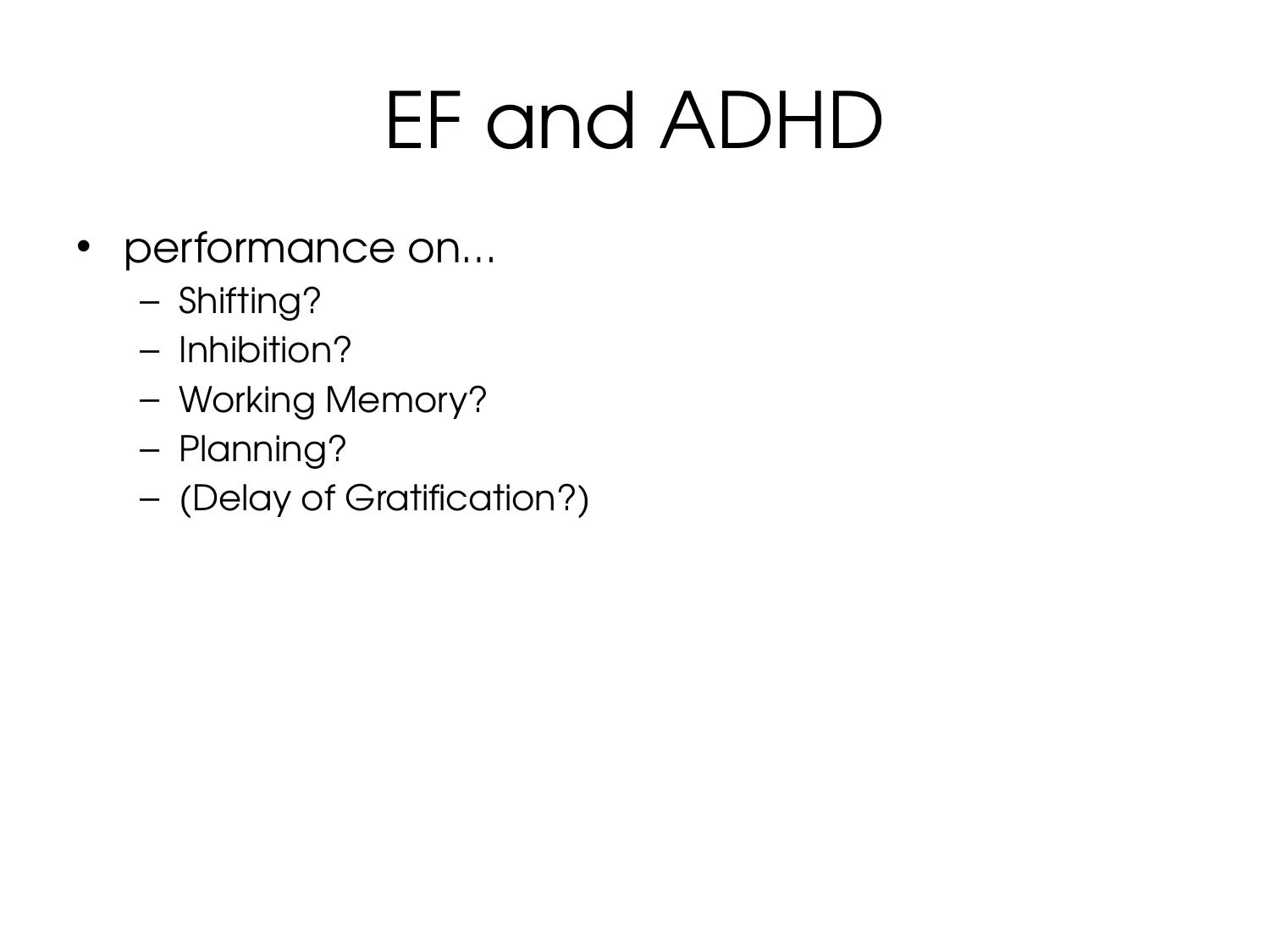

# EF and ADHD
performance on…
Shifting?
Inhibition?
Working Memory?
Planning?
(Delay of Gratification?)